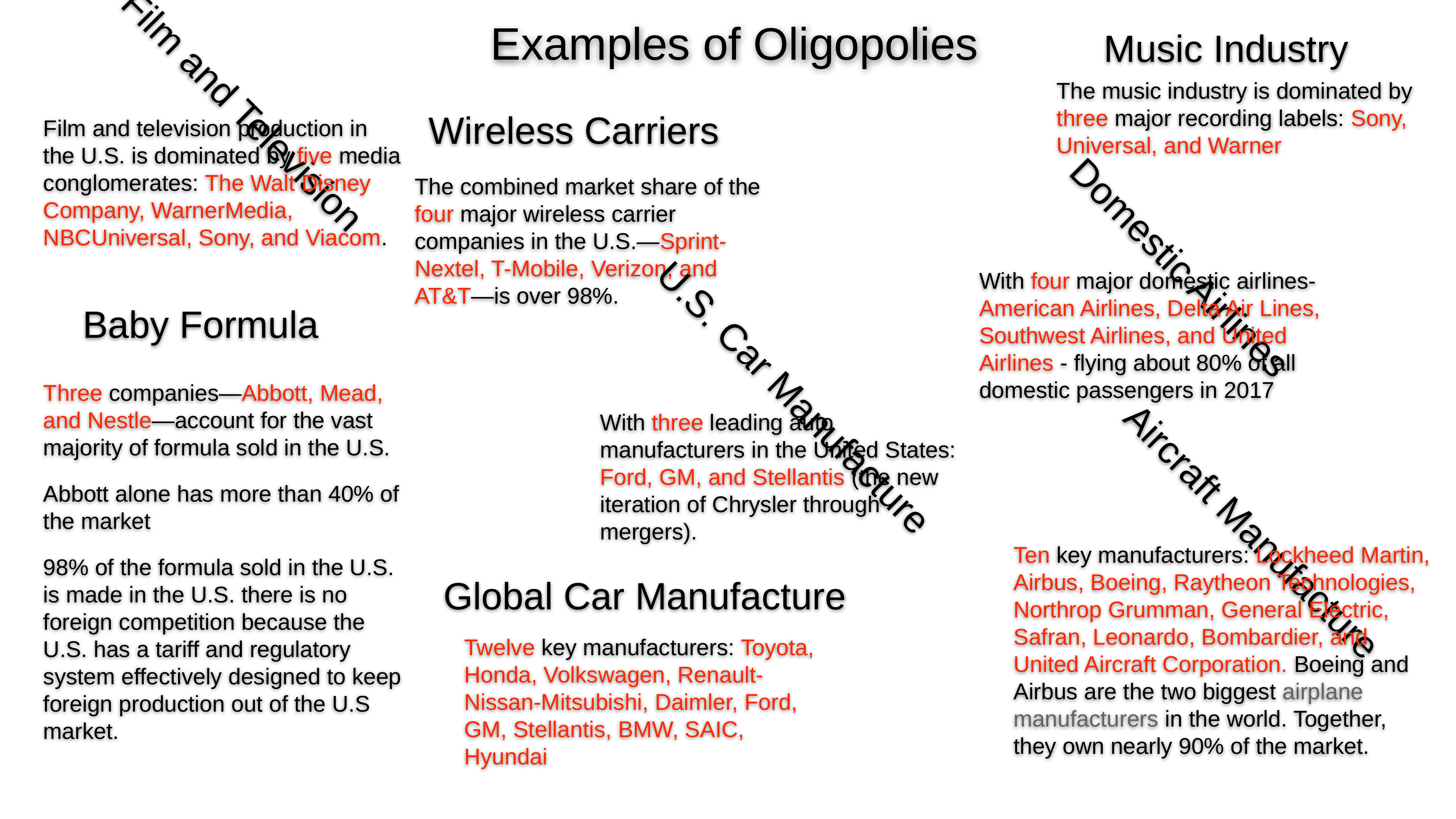

Examples of Oligopolies
Music Industry
The music industry is dominated by three major recording labels: Sony, Universal, and Warner
Film and Television
Film and television production in the U.S. is dominated by five media conglomerates: The Walt Disney Company, WarnerMedia, NBCUniversal, Sony, and Viacom.
Wireless Carriers
The combined market share of the four major wireless carrier companies in the U.S.—Sprint-Nextel, T-Mobile, Verizon, and AT&T—is over 98%.
Domestic Airlines
With four major domestic airlines- American Airlines, Delta Air Lines, Southwest Airlines, and United Airlines - flying about 80% of all domestic passengers in 2017
Baby Formula
Three companies—Abbott, Mead, and Nestle—account for the vast majority of formula sold in the U.S.
Abbott alone has more than 40% of the market
98% of the formula sold in the U.S. is made in the U.S. there is no foreign competition because the U.S. has a tariff and regulatory system effectively designed to keep foreign production out of the U.S market.
U.S. Car Manufacture
With three leading auto manufacturers in the United States: Ford, GM, and Stellantis (the new iteration of Chrysler through mergers).
Aircraft Manufacture
Ten key manufacturers: Lockheed Martin, Airbus, Boeing, Raytheon Technologies, Northrop Grumman, General Electric, Safran, Leonardo, Bombardier, and United Aircraft Corporation. Boeing and Airbus are the two biggest airplane manufacturers in the world. Together, they own nearly 90% of the market.
Global Car Manufacture
Twelve key manufacturers: Toyota, Honda, Volkswagen, Renault-Nissan-Mitsubishi, Daimler, Ford, GM, Stellantis, BMW, SAIC, Hyundai
5